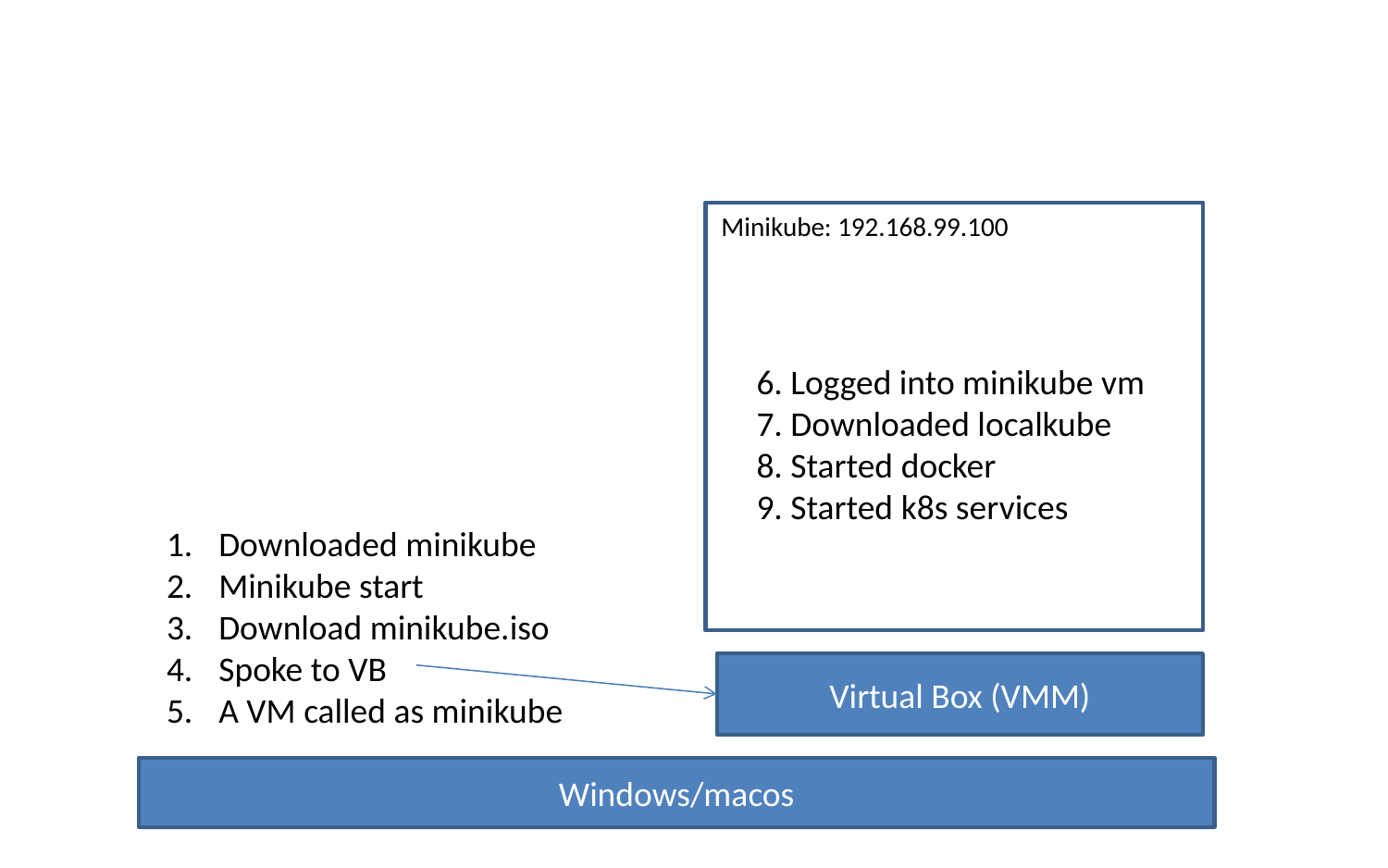

Minikube: 192.168.99.100
6. Logged into minikube vm
7. Downloaded localkube
8. Started docker
9. Started k8s services
Downloaded minikube
Minikube start
Download minikube.iso
Spoke to VB
A VM called as minikube
Virtual Box (VMM)
Windows/macos